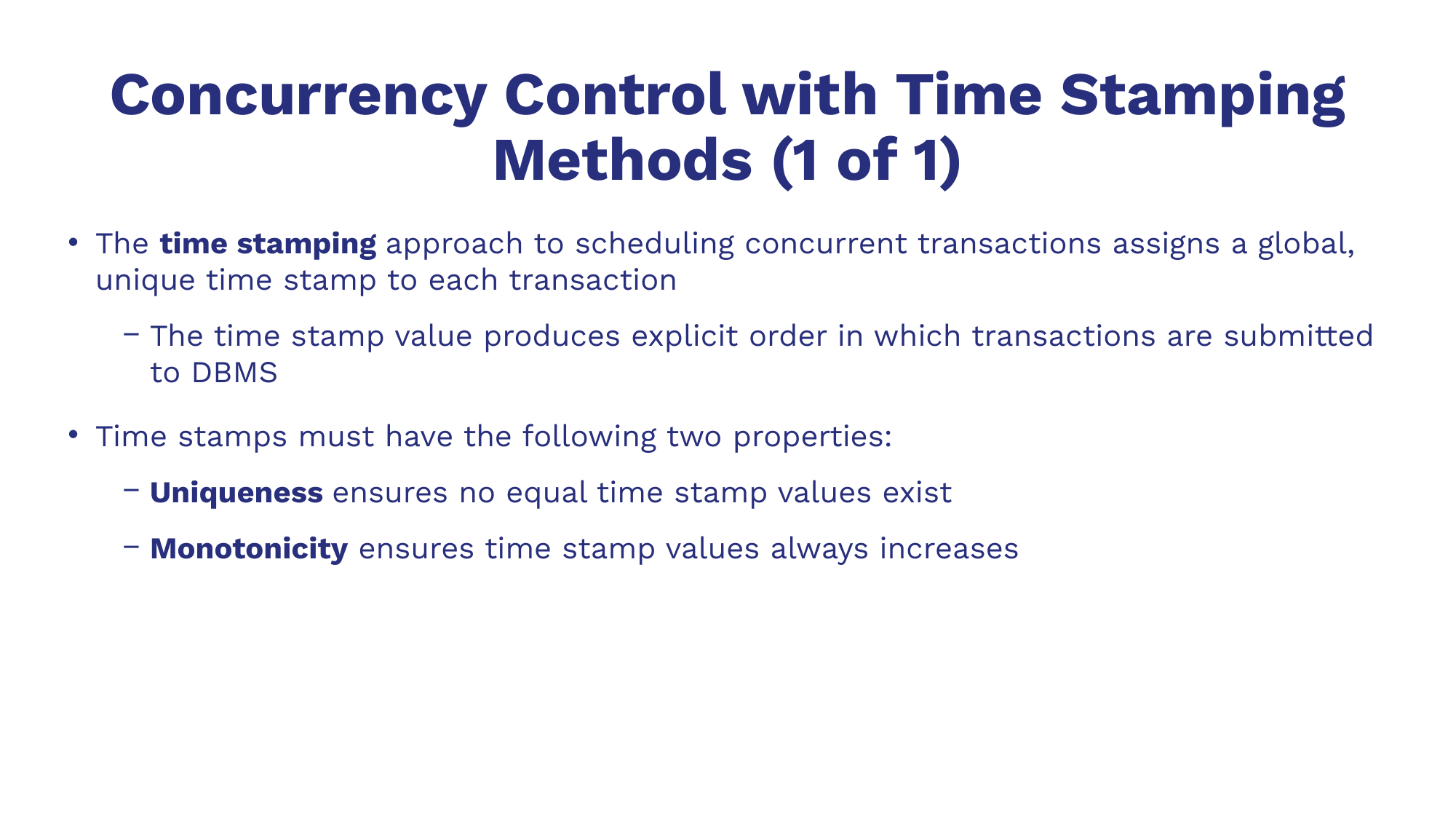

# Concurrency Control with Time Stamping Methods (1 of 1)
The time stamping approach to scheduling concurrent transactions assigns a global, unique time stamp to each transaction
The time stamp value produces explicit order in which transactions are submitted to DBMS
Time stamps must have the following two properties:
Uniqueness ensures no equal time stamp values exist
Monotonicity ensures time stamp values always increases